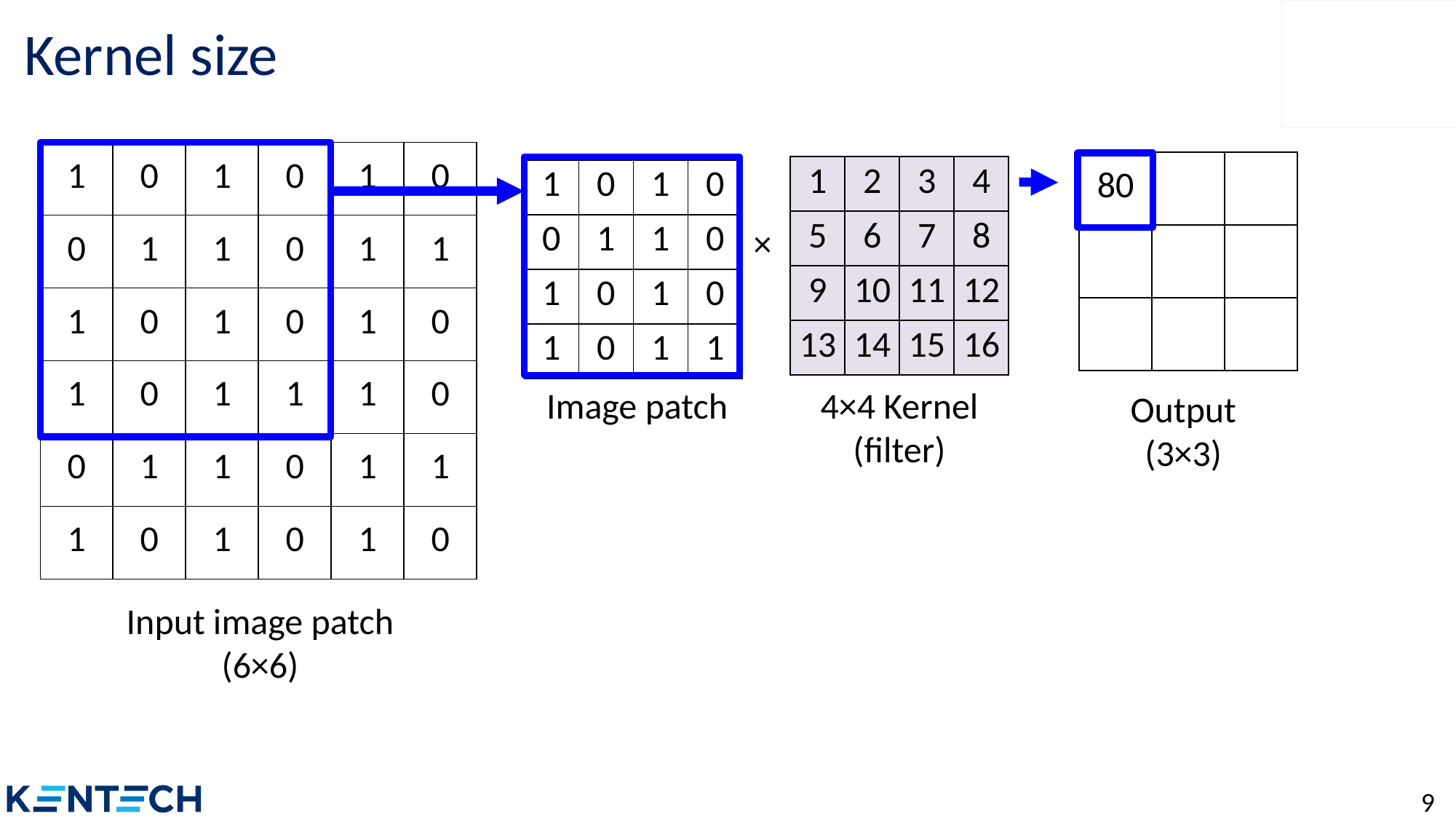

# Kernel size

| 1 | 0 | 1 | 0 | 1 | 0 |
| --- | --- | --- | --- | --- | --- |
| 0 | 1 | 1 | 0 | 1 | 1 |
| 1 | 0 | 1 | 0 | 1 | 0 |
| 1 | 0 | 1 | 1 | 1 | 0 |
| 0 | 1 | 1 | 0 | 1 | 1 |
| 1 | 0 | 1 | 0 | 1 | 0 |
| 80 |  |  |
| --- | --- | --- |
|  |  |  |
|  |  |  |

| 1 | 2 | 3 | 4 |
| --- | --- | --- | --- |
| 5 | 6 | 7 | 8 |
| 9 | 10 | 11 | 12 |
| 13 | 14 | 15 | 16 |
| 1 | 0 | 1 | 0 |
| --- | --- | --- | --- |
| 0 | 1 | 1 | 0 |
| 1 | 0 | 1 | 0 |
| 1 | 0 | 1 | 1 |
×
Image patch
4×4 Kernel
(filter)
Output
(3×3)
Input image patch
(6×6)
9